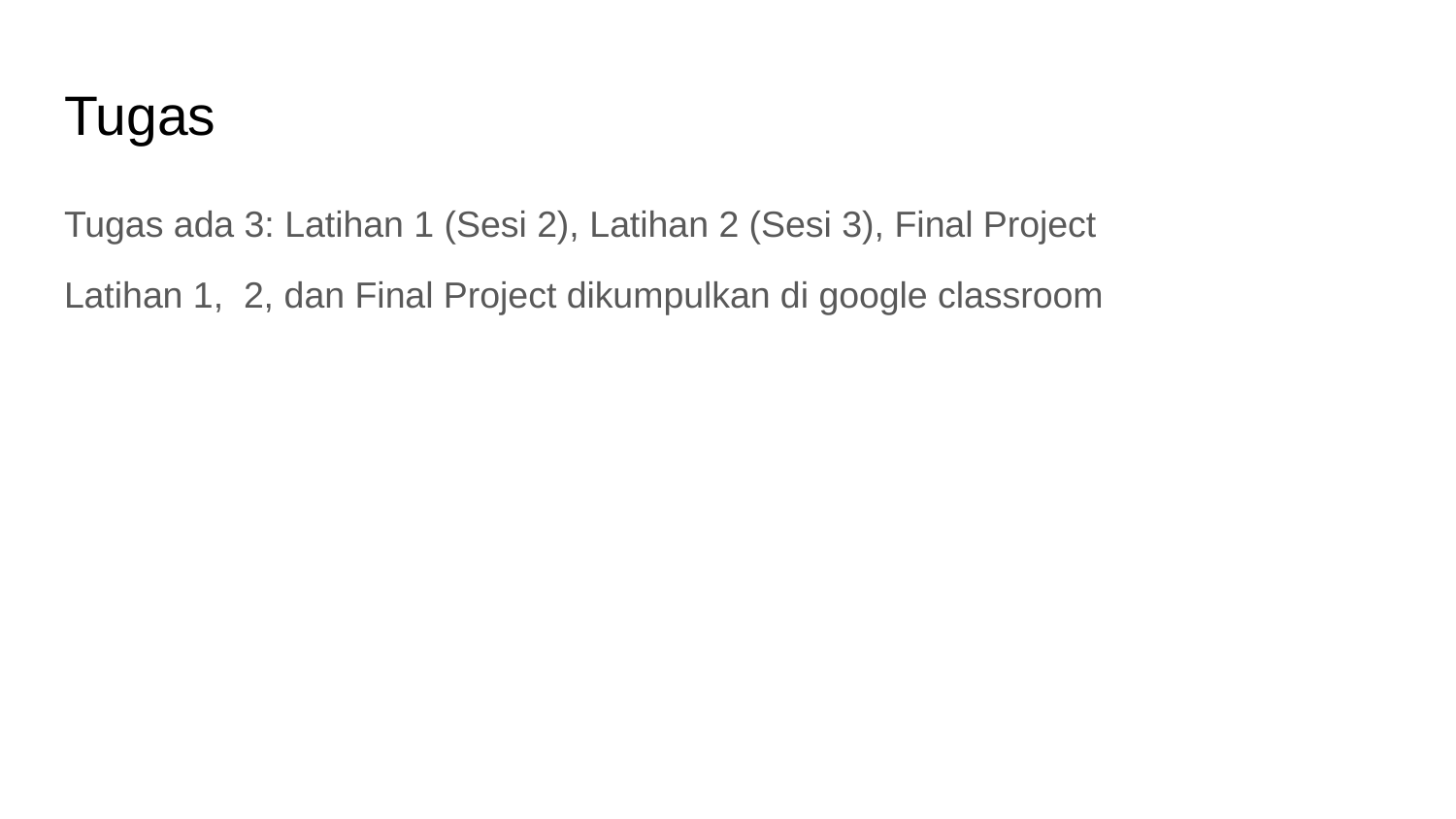

# Tugas
Tugas ada 3: Latihan 1 (Sesi 2), Latihan 2 (Sesi 3), Final Project
Latihan 1,  2, dan Final Project dikumpulkan di google classroom